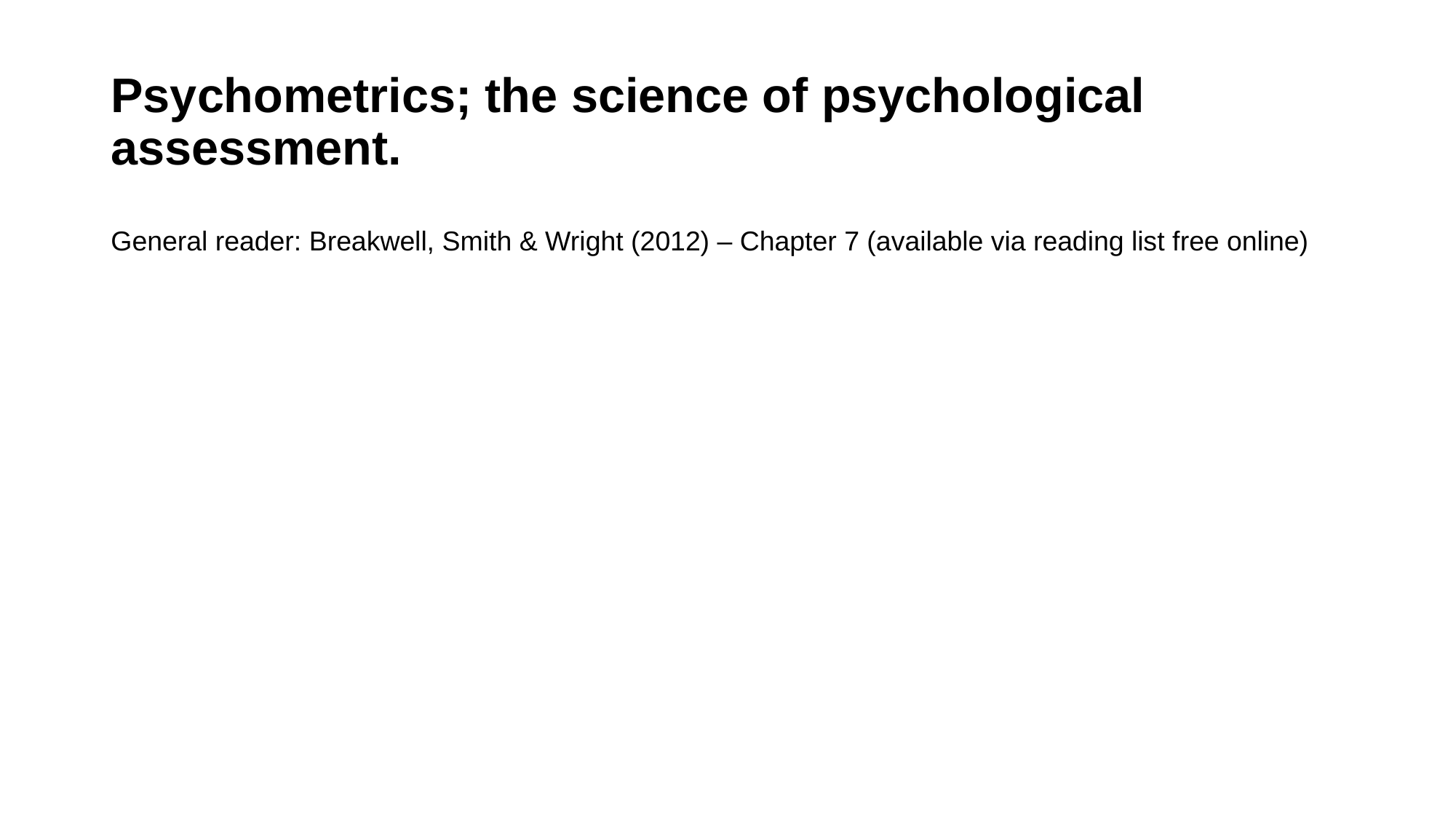

# Psychometrics; the science of psychological assessment.
General reader: Breakwell, Smith & Wright (2012) – Chapter 7 (available via reading list free online)